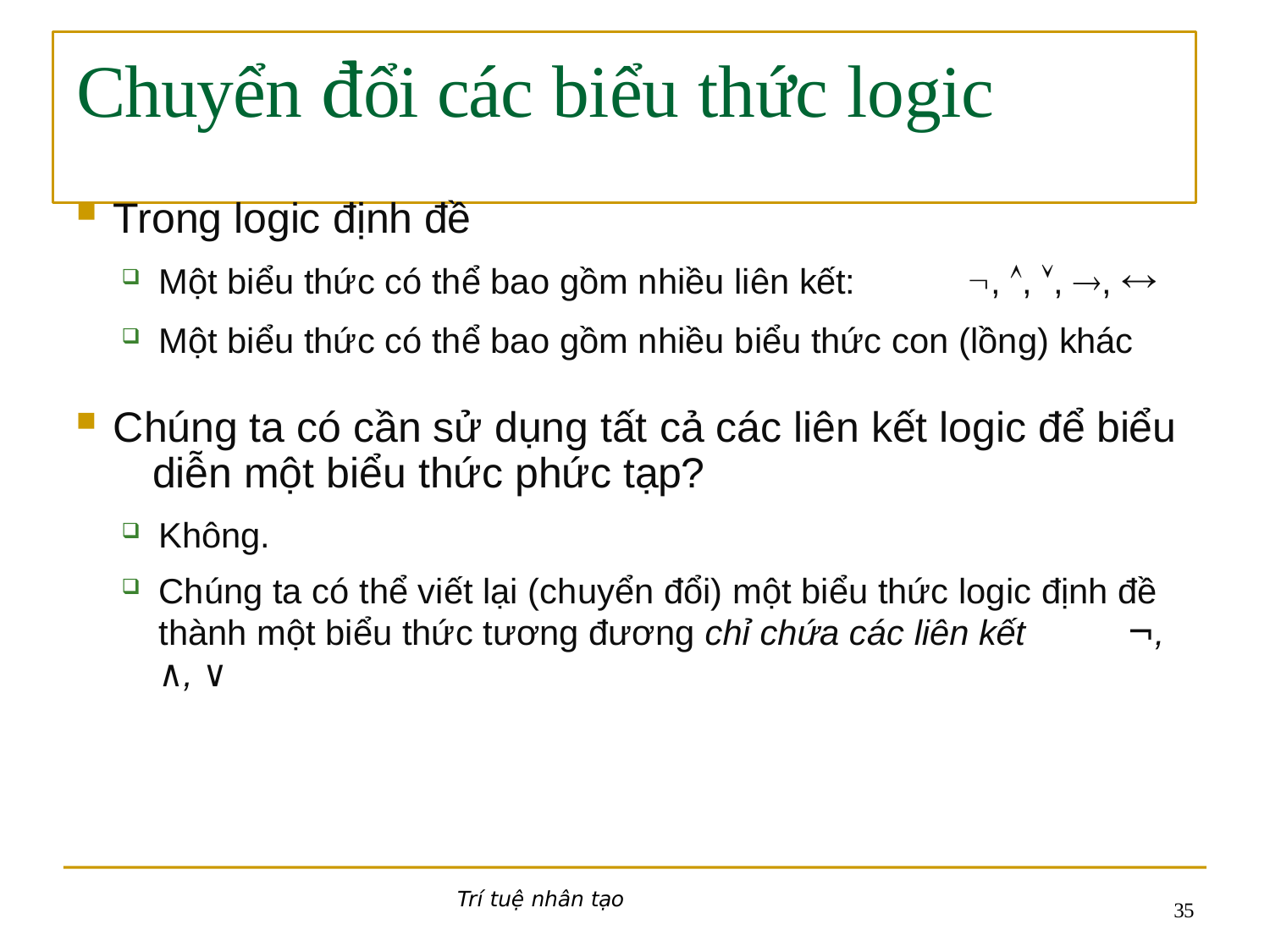

# Chuyển đổi các biểu thức logic
Trong logic định đề
Một biểu thức có thể bao gồm nhiều liên kết:	¬, ∧, ∨, →, ↔
Một biểu thức có thể bao gồm nhiều biểu thức con (lồng) khác

Chúng ta có cần sử dụng tất cả các liên kết logic để biểu 	diễn một biểu thức phức tạp?
Không.
Chúng ta có thể viết lại (chuyển đổi) một biểu thức logic định đề
thành một biểu thức tương đương chỉ chứa các liên kết	¬, ∧, ∨

Trí tuệ nhân tạo
35